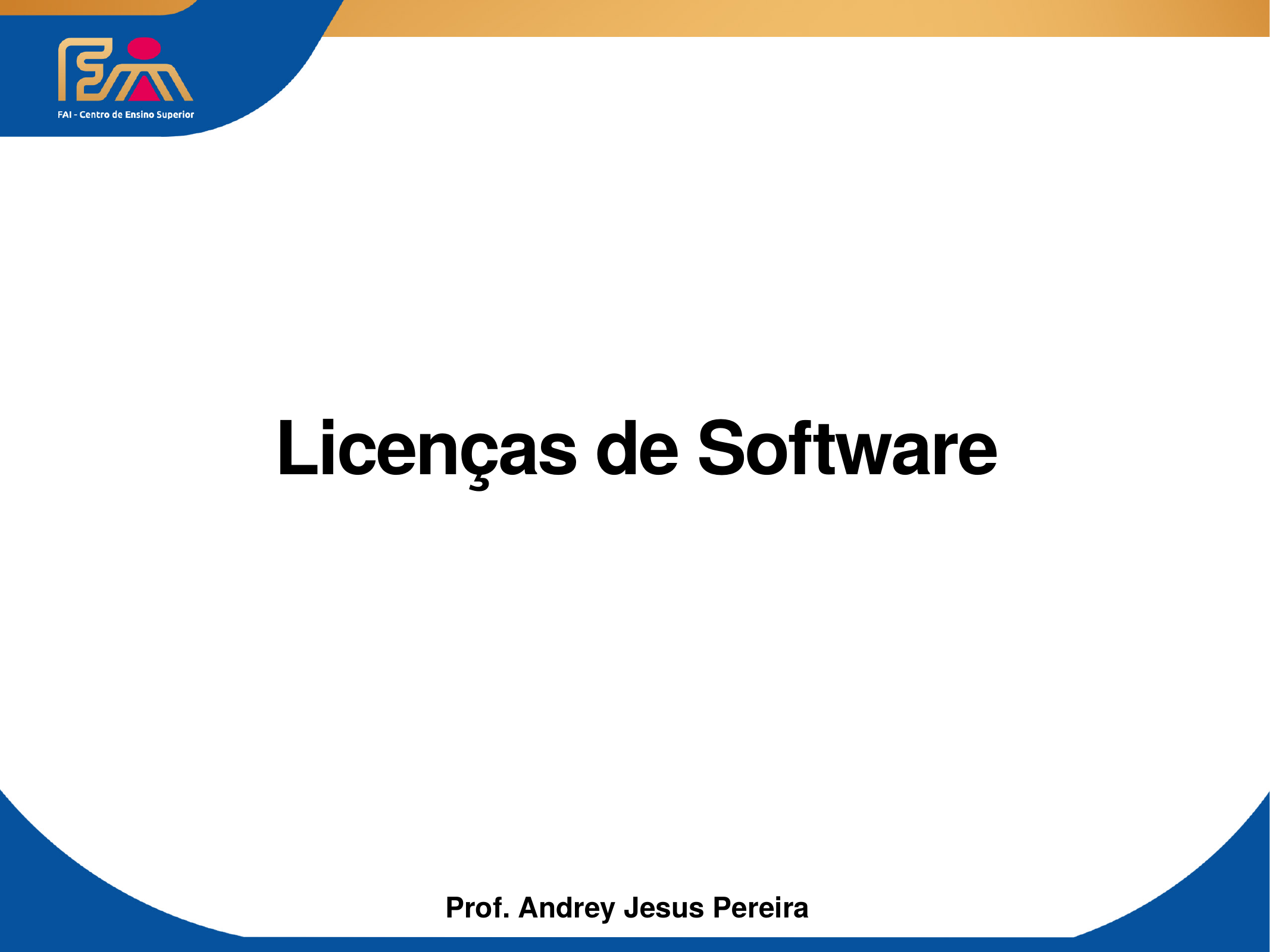

# Licenças de Software
Prof. Andrey Jesus Pereira